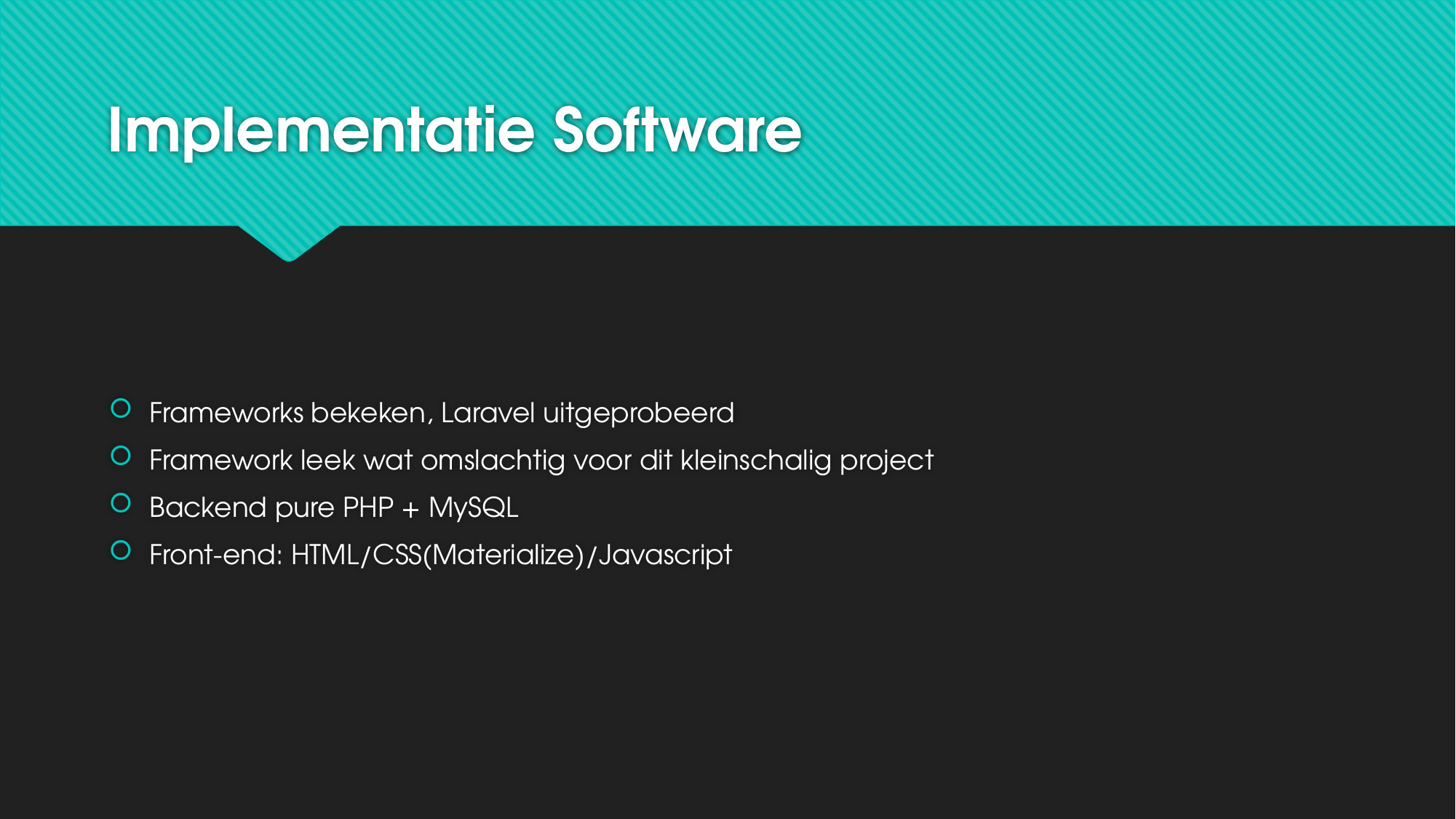

# Implementatie Software
Frameworks bekeken, Laravel uitgeprobeerd
Framework leek wat omslachtig voor dit kleinschalig project
Backend pure PHP + MySQL
Front-end: HTML/CSS(Materialize)/Javascript